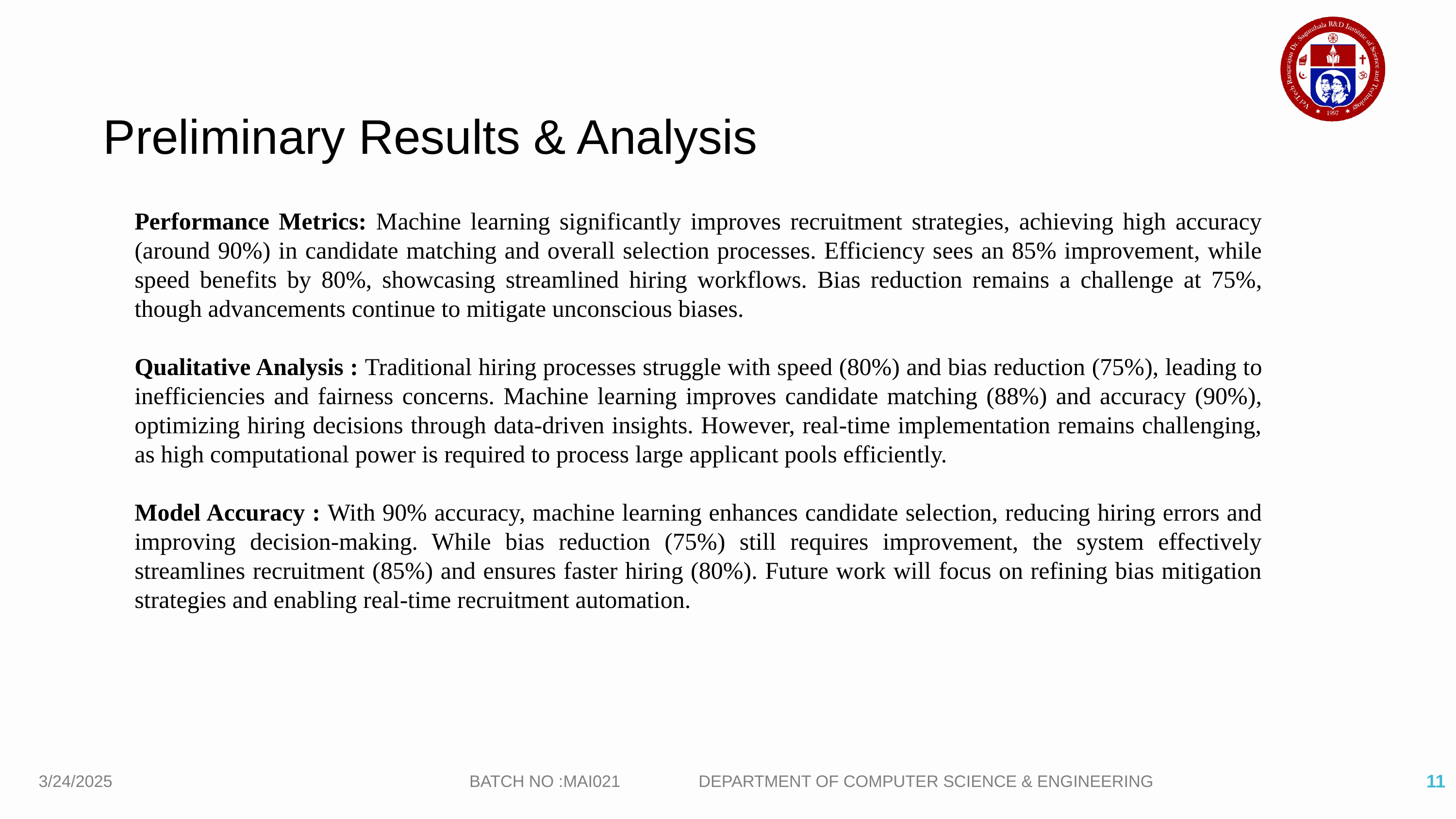

Preliminary Results & Analysis

Performance Metrics: Machine learning significantly improves recruitment strategies, achieving high accuracy (around 90%) in candidate matching and overall selection processes. Efficiency sees an 85% improvement, while speed benefits by 80%, showcasing streamlined hiring workflows. Bias reduction remains a challenge at 75%, though advancements continue to mitigate unconscious biases.

Qualitative Analysis : Traditional hiring processes struggle with speed (80%) and bias reduction (75%), leading to inefficiencies and fairness concerns. Machine learning improves candidate matching (88%) and accuracy (90%), optimizing hiring decisions through data-driven insights. However, real-time implementation remains challenging, as high computational power is required to process large applicant pools efficiently.

Model Accuracy : With 90% accuracy, machine learning enhances candidate selection, reducing hiring errors and improving decision-making. While bias reduction (75%) still requires improvement, the system effectively streamlines recruitment (85%) and ensures faster hiring (80%). Future work will focus on refining bias mitigation strategies and enabling real-time recruitment automation.
Lorem ipsum dolor sit amet, consectetur adipiscing elit. Nullam laoreet risus fringilla, egestas elit a, consequat augue. Phasellus sollicitudin felis mi, quis egestas ex ornare sed.
Lorem ipsum dolor sit amet, consectetur adipiscing elit. Nullam laoreet risus fringilla, egestas elit a, consequat augue. Phasellus sollicitudin felis mi, quis egestas ex ornare sed.

3/24/2025
BATCH NO :MAI021                 DEPARTMENT OF COMPUTER SCIENCE & ENGINEERING
11